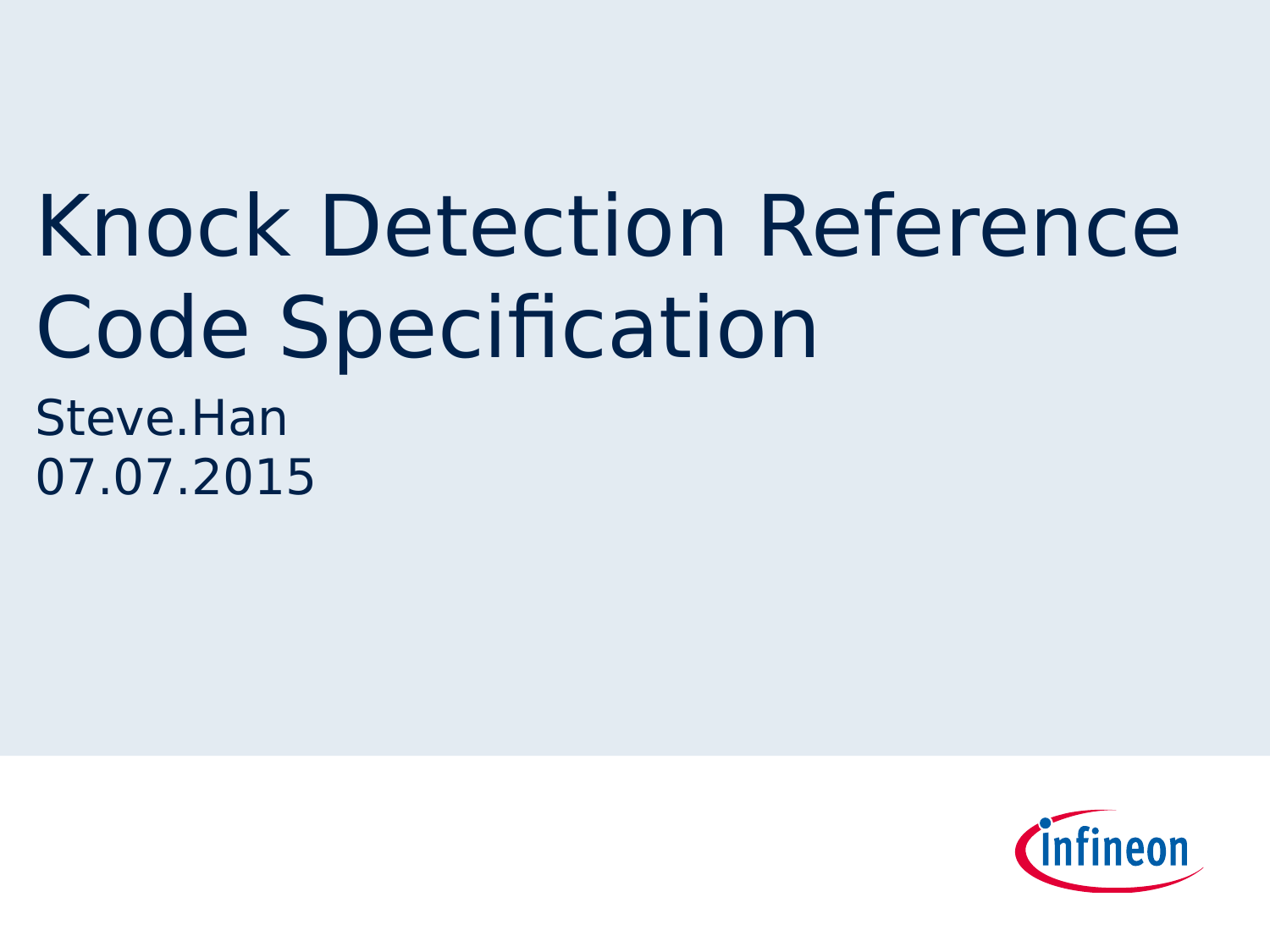

# Knock Detection Reference Code Specification
Steve.Han
07.07.2015